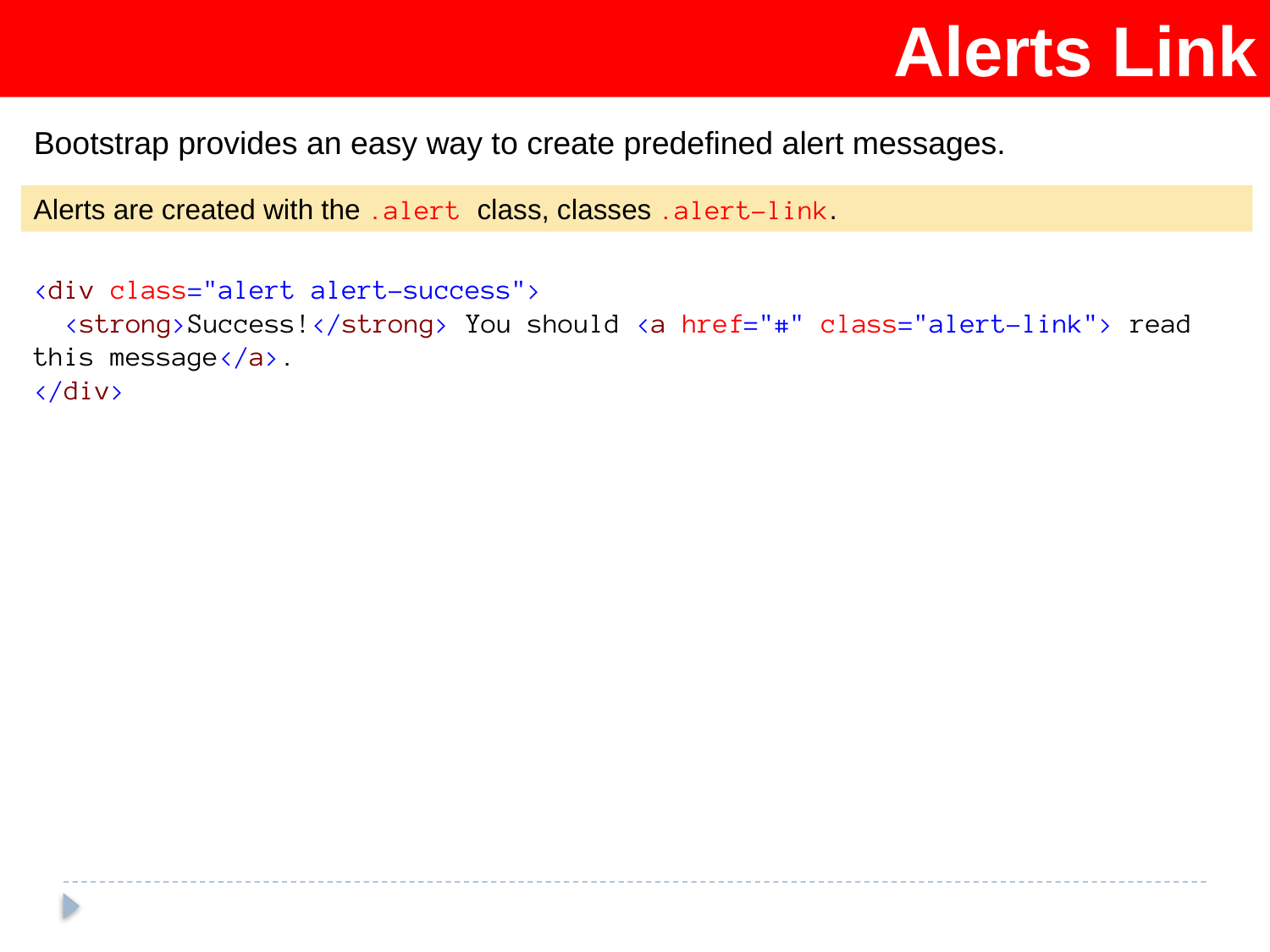

Alerts Link
Bootstrap provides an easy way to create predefined alert messages.
Alerts are created with the .alert class, classes .alert-link.
<div class="alert alert-success">
  <strong>Success!</strong> You should <a href="#" class="alert-link"> read this message</a>.
</div>